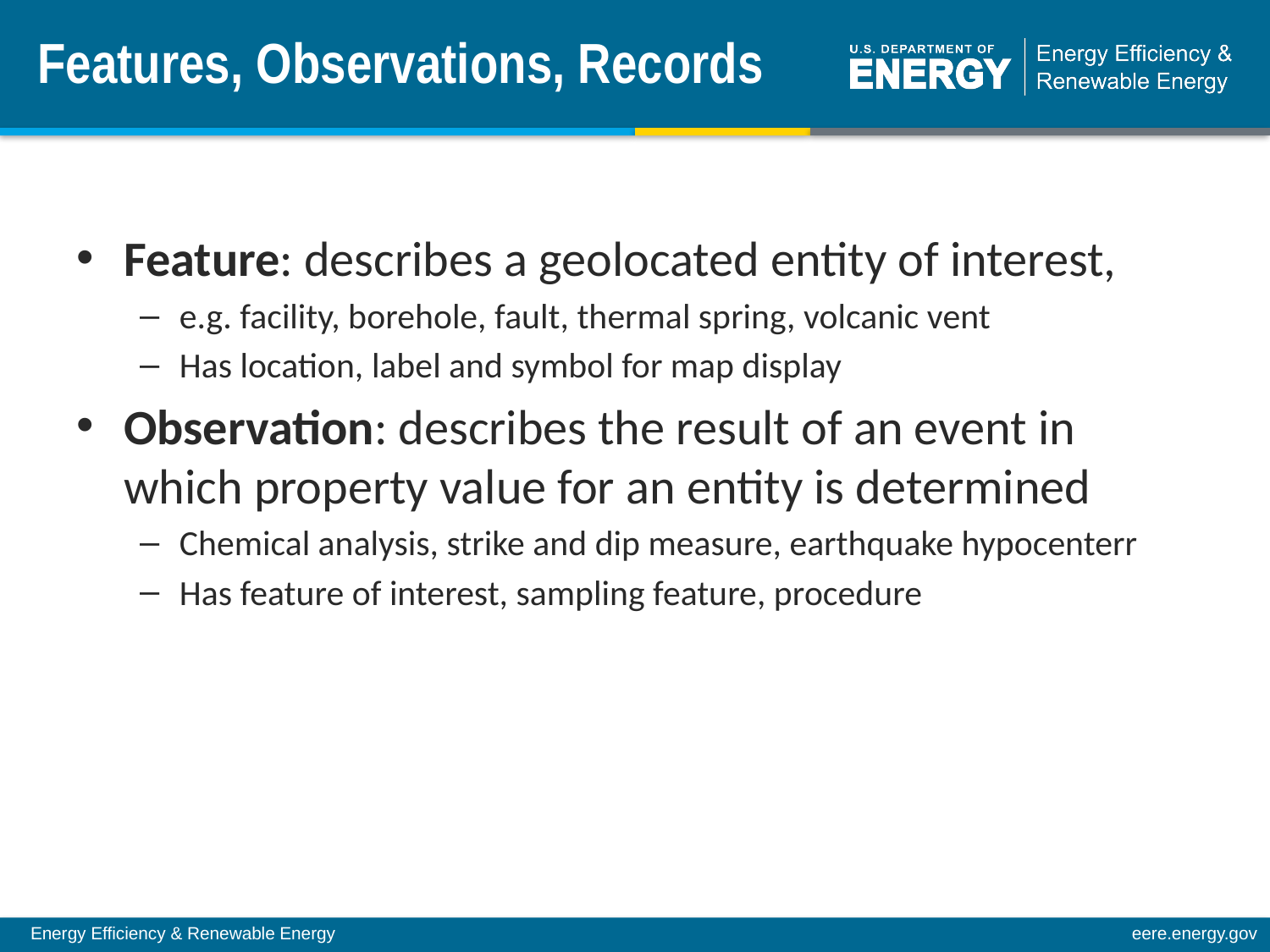

# Features, Observations, Records
Feature: describes a geolocated entity of interest,
e.g. facility, borehole, fault, thermal spring, volcanic vent
Has location, label and symbol for map display
Observation: describes the result of an event in which property value for an entity is determined
Chemical analysis, strike and dip measure, earthquake hypocenterr
Has feature of interest, sampling feature, procedure